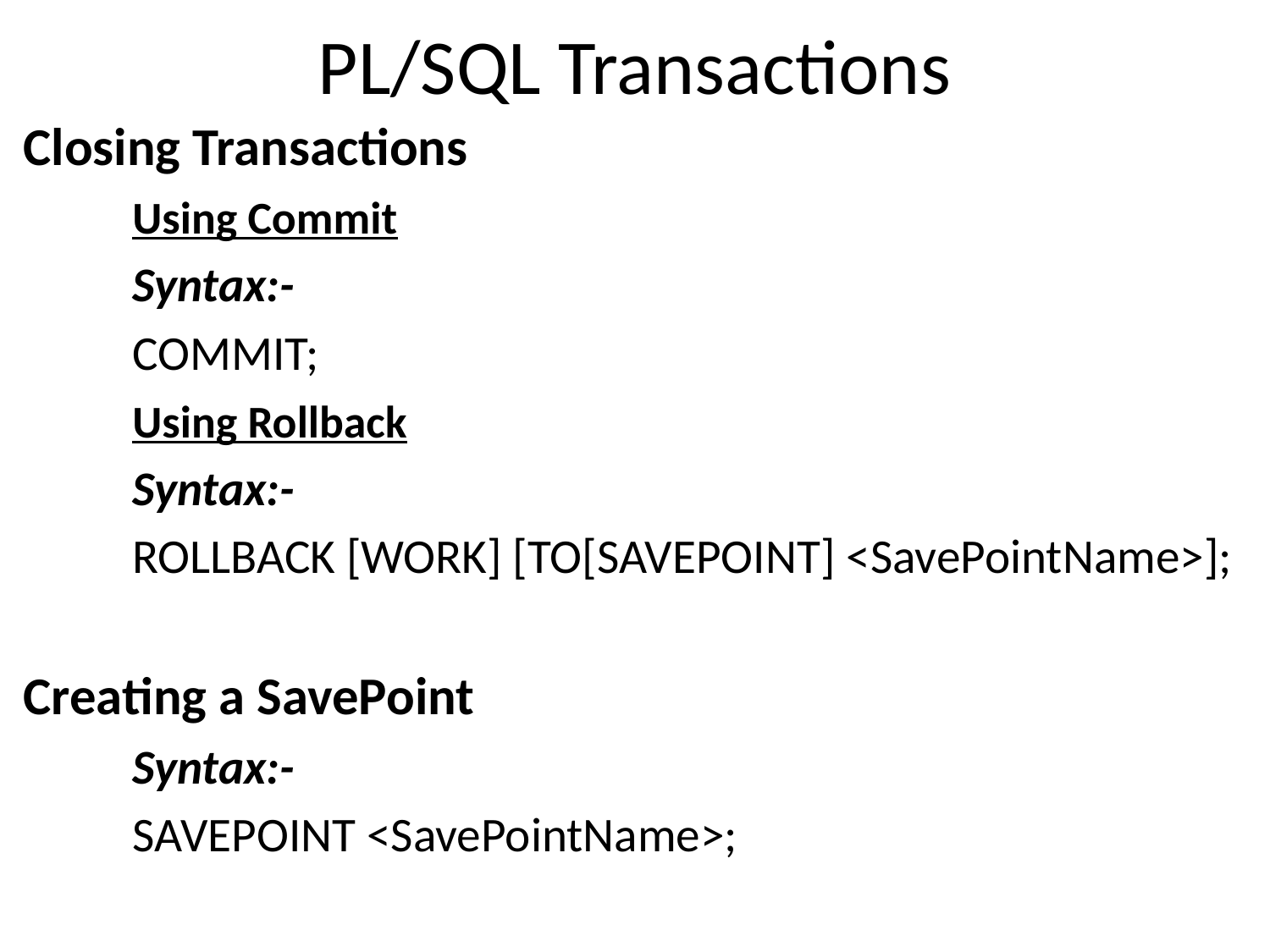

# PL/SQL Transactions
Closing Transactions
	Using Commit
		Syntax:-
			COMMIT;
	Using Rollback
		Syntax:-
			ROLLBACK [WORK] [TO[SAVEPOINT] <SavePointName>];

Creating a SavePoint
	Syntax:-
		SAVEPOINT <SavePointName>;